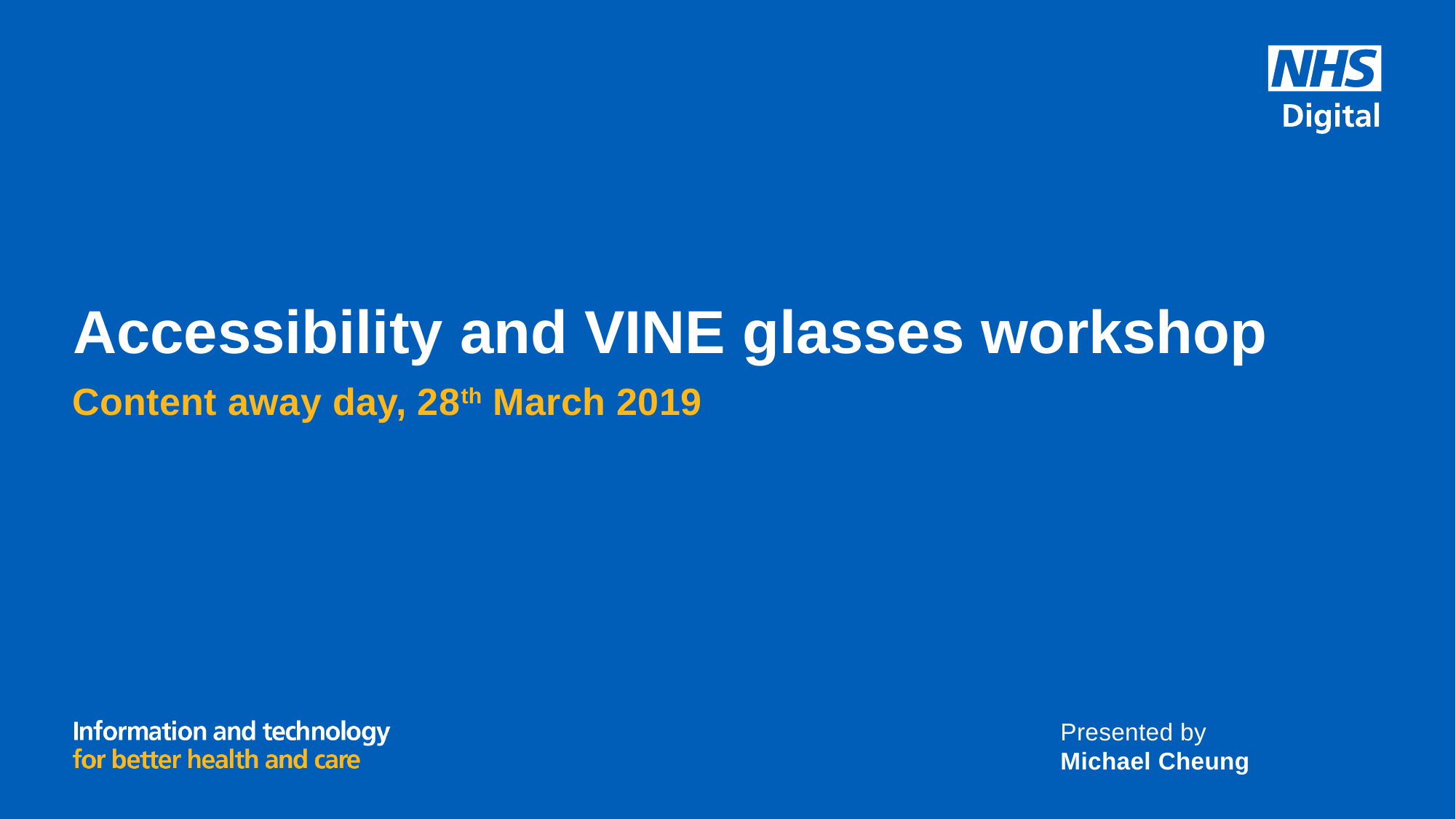

# Accessibility and VINE glasses workshop
Content away day, 28th March 2019
Presented by
Michael Cheung